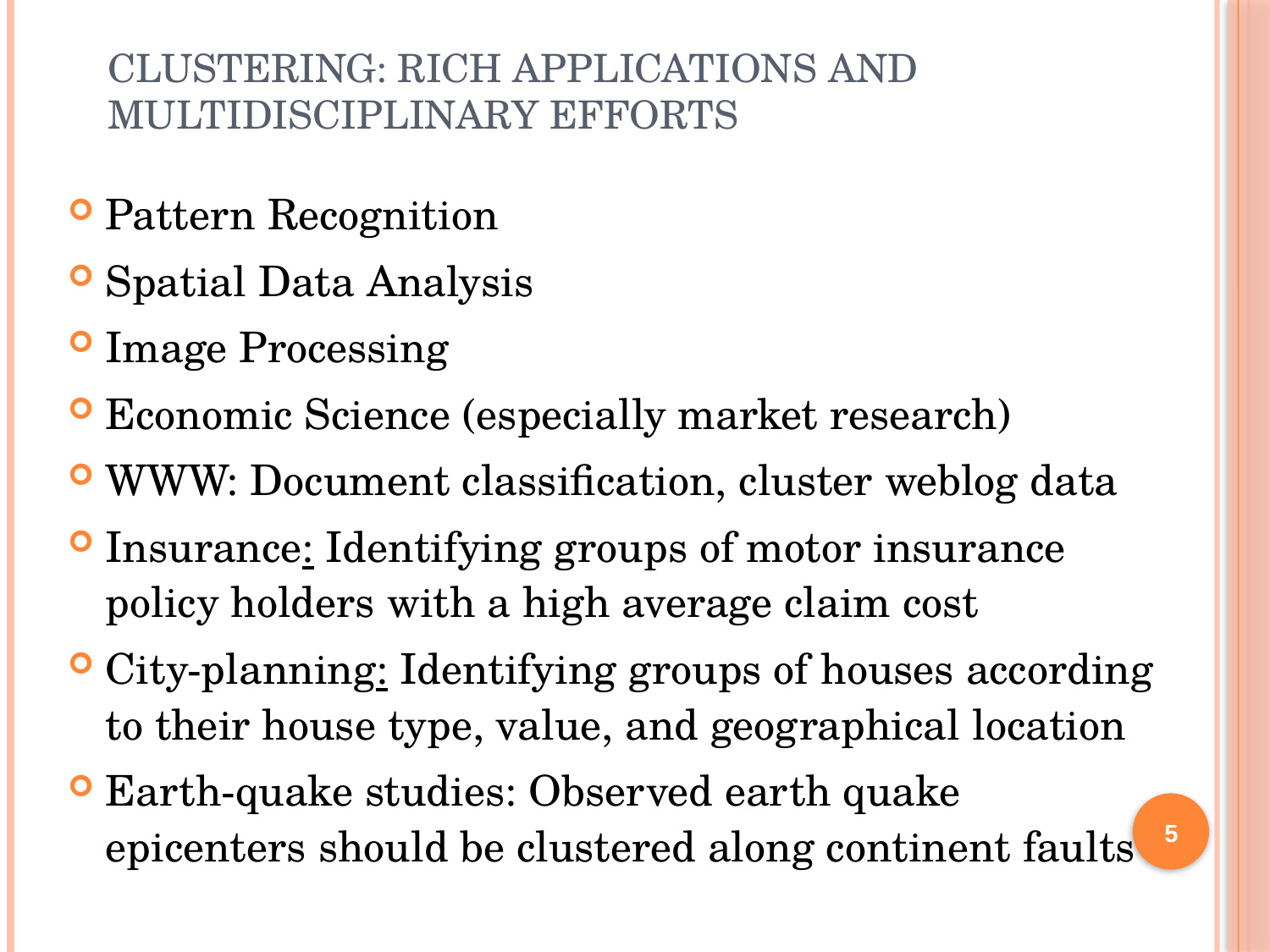

# Clustering: Rich Applications and Multidisciplinary Efforts
Pattern Recognition
Spatial Data Analysis
Image Processing
Economic Science (especially market research)
WWW: Document classification, cluster weblog data
Insurance: Identifying groups of motor insurance policy holders with a high average claim cost
City-planning: Identifying groups of houses according to their house type, value, and geographical location
Earth-quake studies: Observed earth quake epicenters should be clustered along continent faults

5